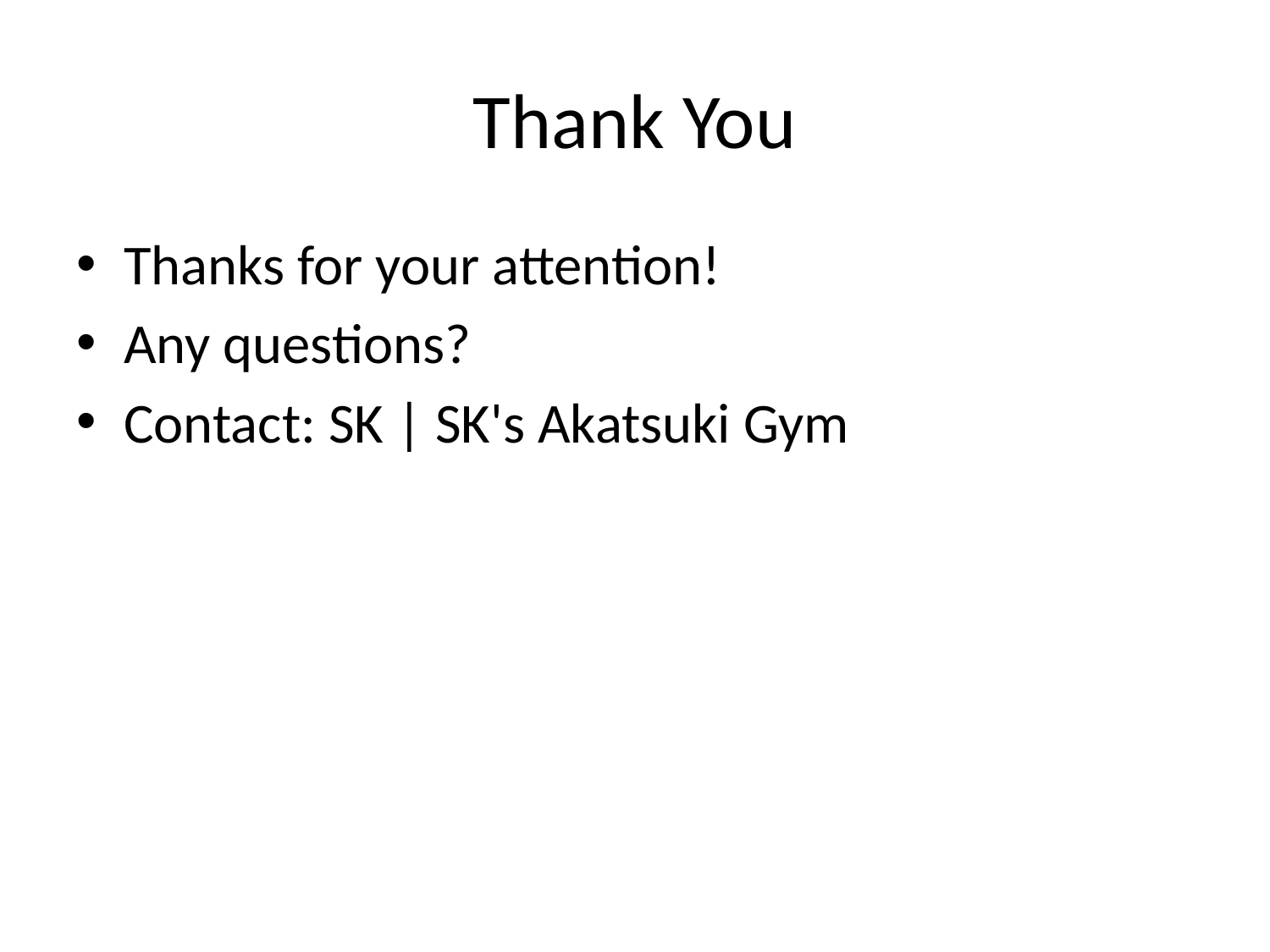

# Thank You
Thanks for your attention!
Any questions?
Contact: SK | SK's Akatsuki Gym